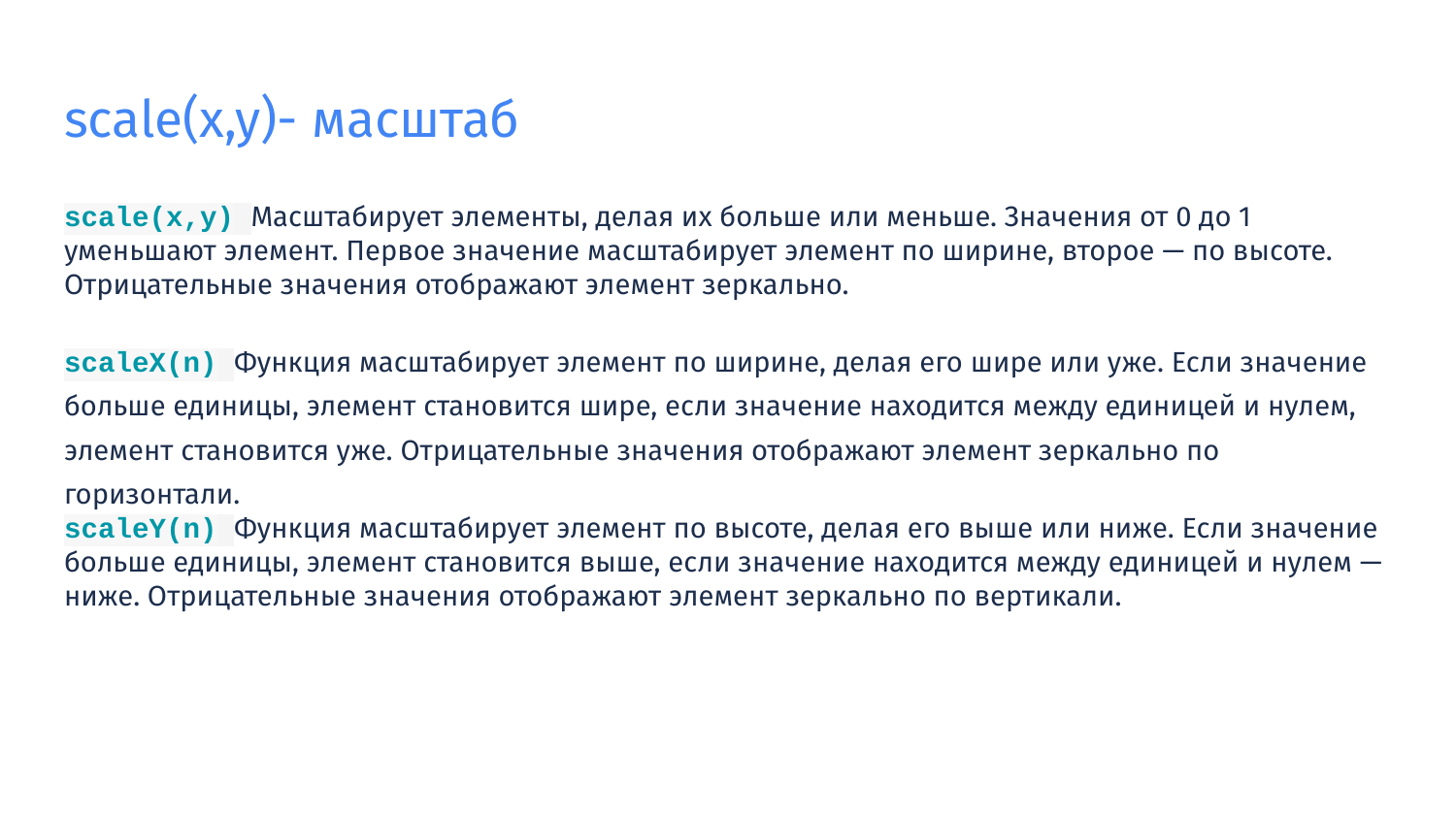

# scale(x,y)- масштаб
scale(x,y) Масштабирует элементы, делая их больше или меньше. Значения от 0 до 1 уменьшают элемент. Первое значение масштабирует элемент по ширине, второе — по высоте. Отрицательные значения отображают элемент зеркально.

scaleX(n) Функция масштабирует элемент по ширине, делая его шире или уже. Если значение больше единицы, элемент становится шире, если значение находится между единицей и нулем, элемент становится уже. Отрицательные значения отображают элемент зеркально по горизонтали.
scaleY(n) Функция масштабирует элемент по высоте, делая его выше или ниже. Если значение больше единицы, элемент становится выше, если значение находится между единицей и нулем — ниже. Отрицательные значения отображают элемент зеркально по вертикали.